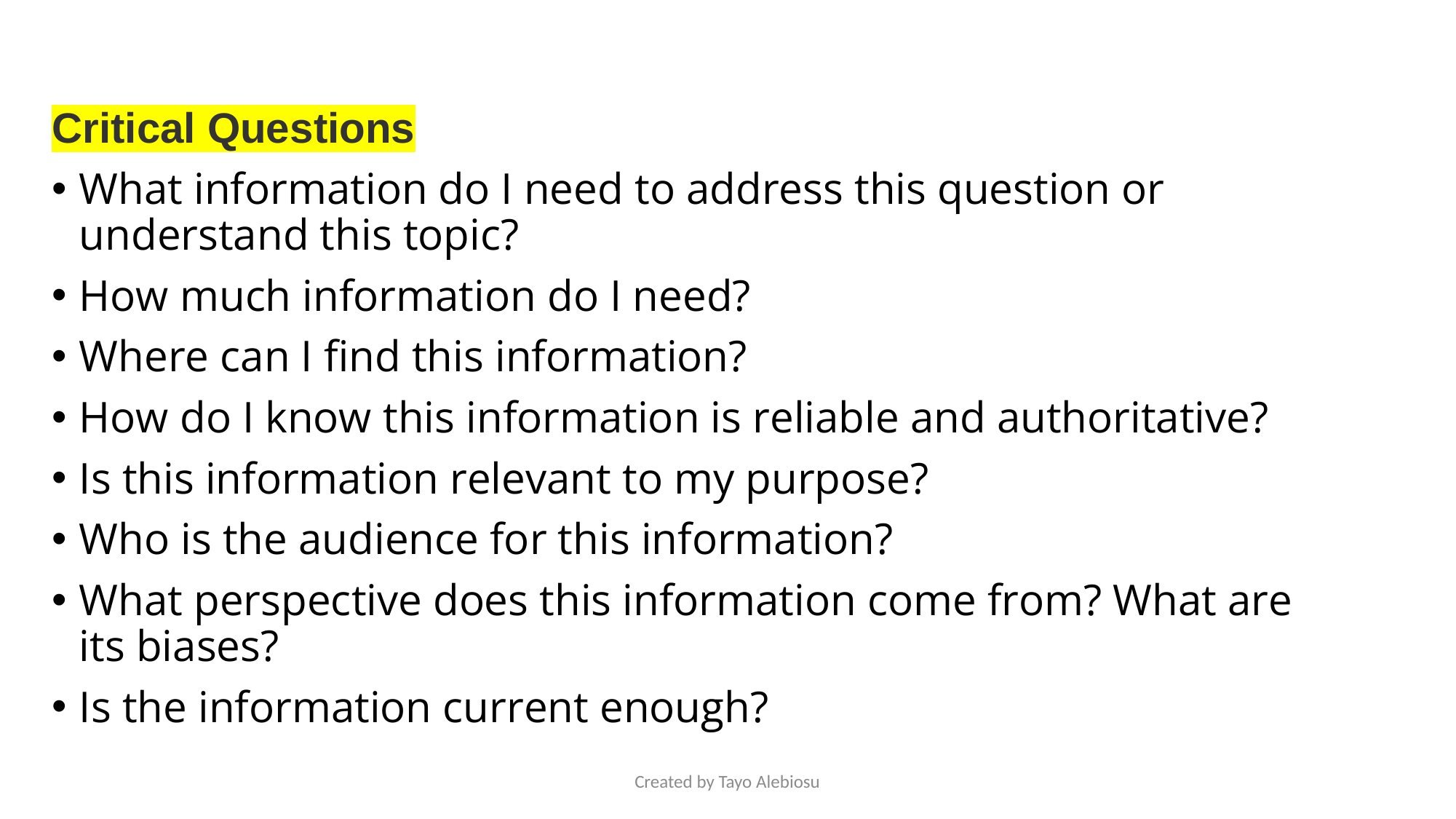

Critical Questions
What information do I need to address this question or understand this topic?
How much information do I need?
Where can I find this information?
How do I know this information is reliable and authoritative?
Is this information relevant to my purpose?
Who is the audience for this information?
What perspective does this information come from? What are its biases?
Is the information current enough?

Created by Tayo Alebiosu